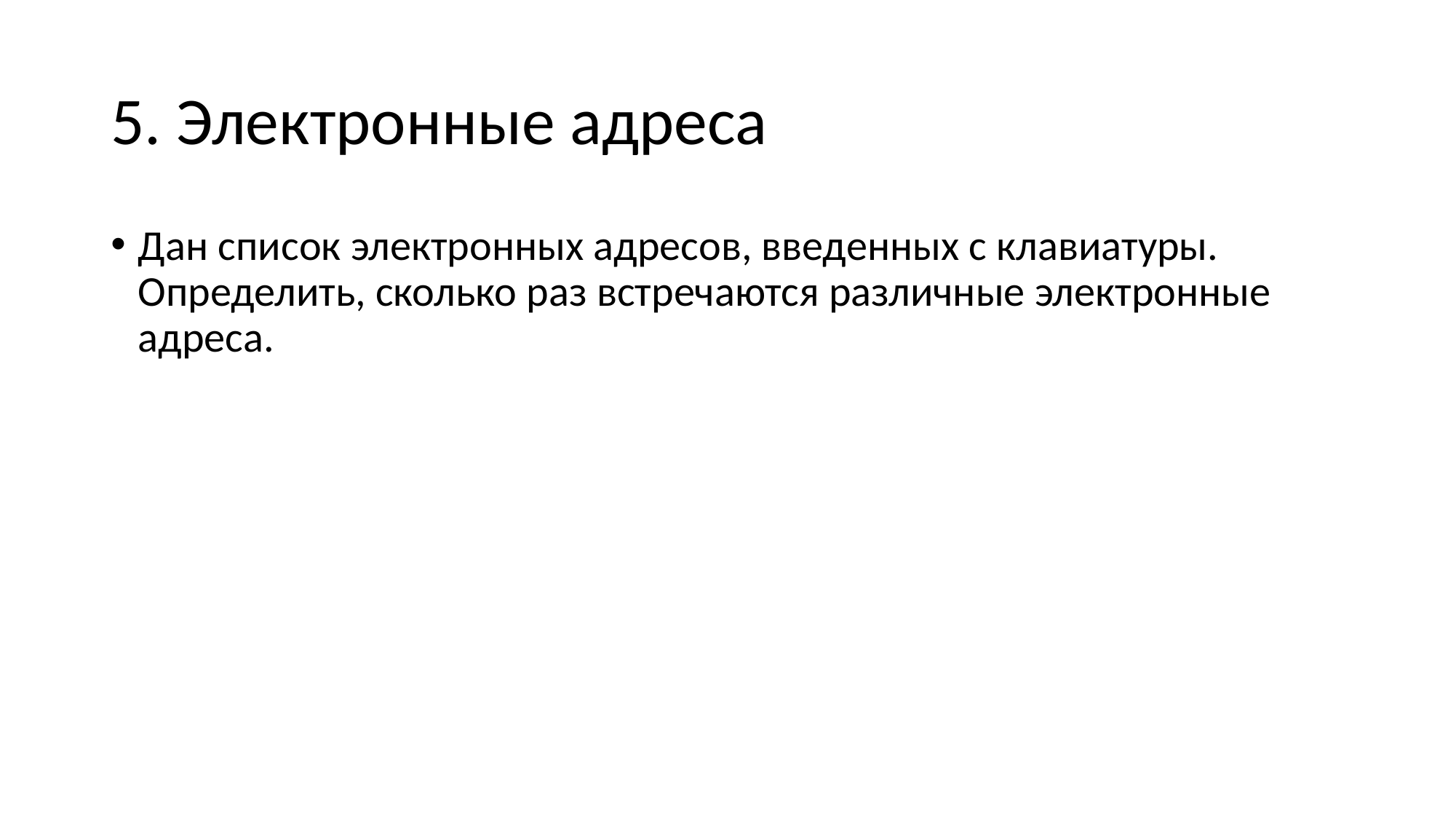

# 5. Электронные адреса
Дан список электронных адресов, введенных с клавиатуры. Определить, сколько раз встречаются различные электронные адреса.